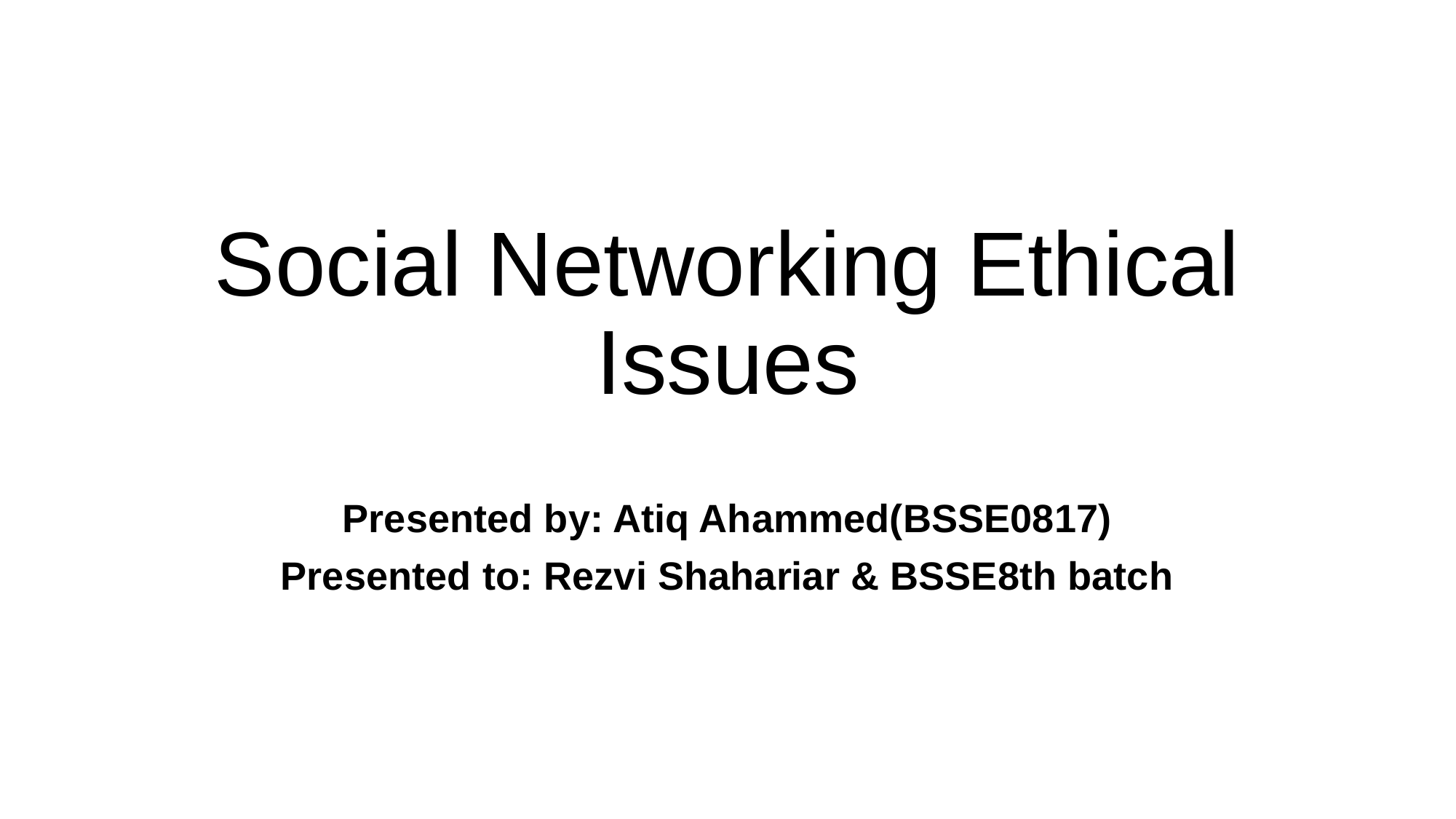

# Social Networking Ethical Issues

Presented by: Atiq Ahammed(BSSE0817)
Presented to: Rezvi Shahariar & BSSE8th batch